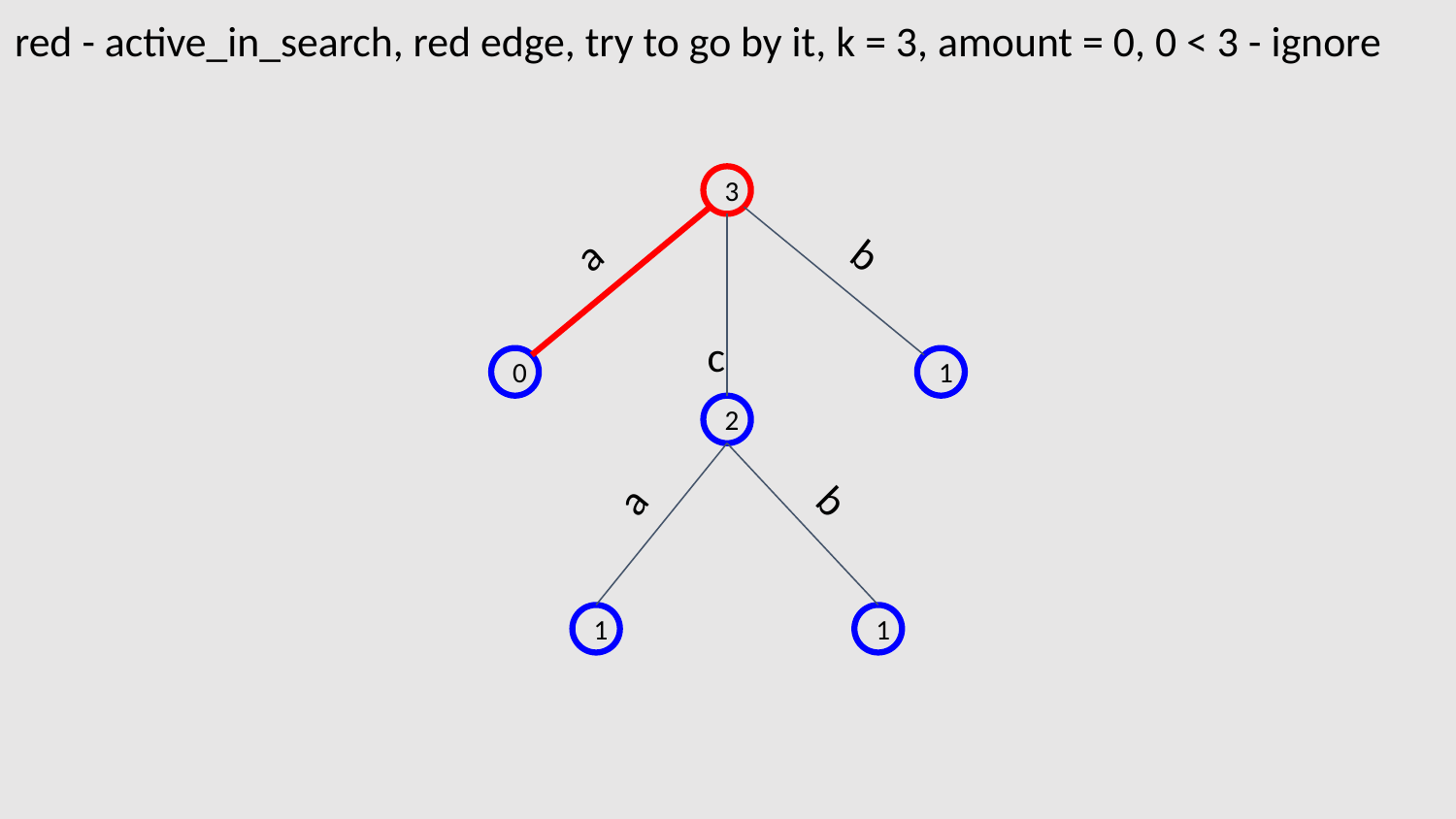

red - active_in_search, red edge, try to go by it, k = 3, amount = 0, 0 < 3 - ignore
3
b
a
c
0
1
2
a
b
1
1